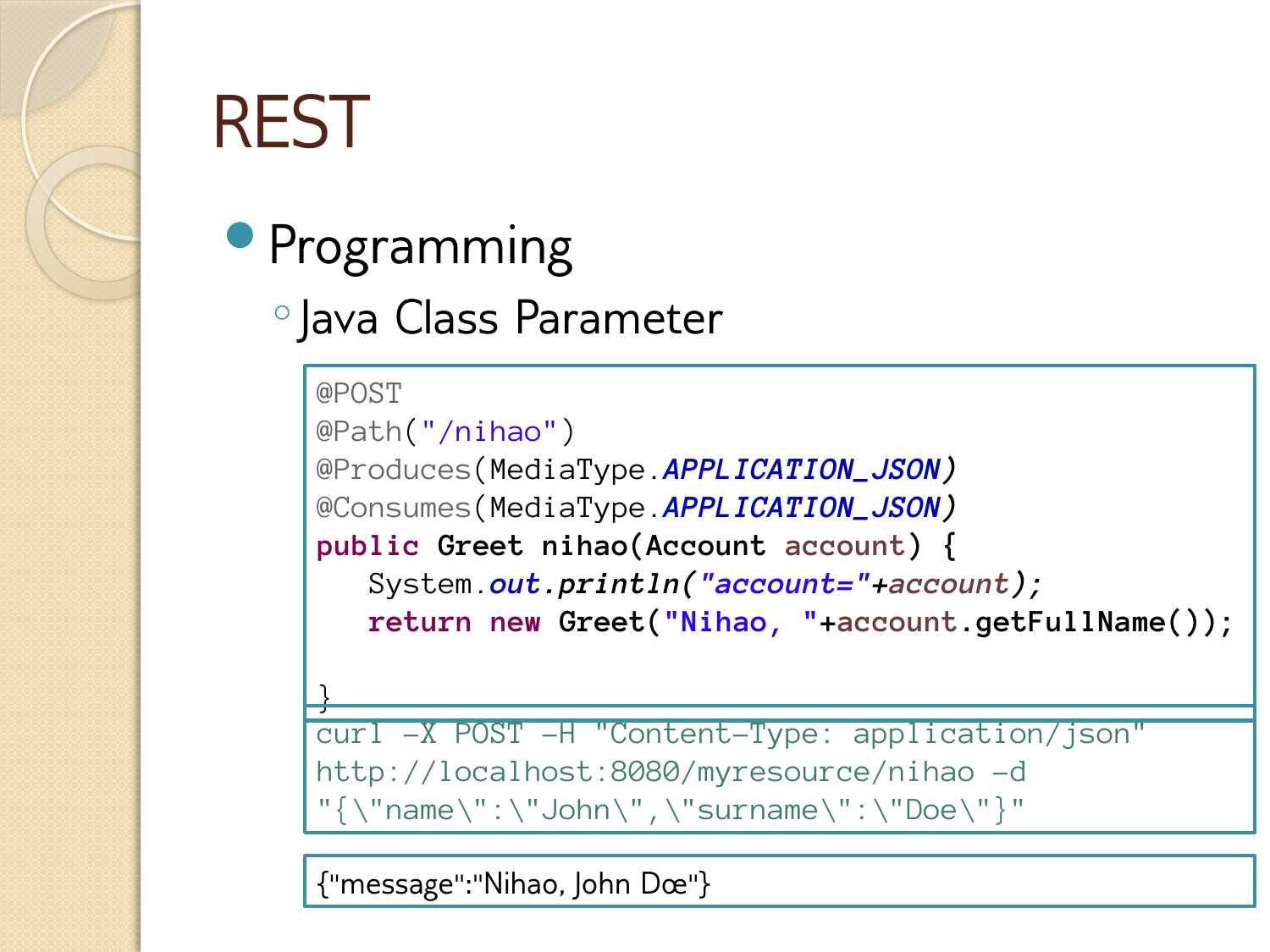

# REST
Programming
Java Class Parameter

@POST
@Path("/nihao")
@Produces(MediaType.APPLICATION_JSON)
@Consumes(MediaType.APPLICATION_JSON)
public Greet nihao(Account account) {
   System.out.println("account="+account);
   return new Greet("Nihao, "+account.getFullName());
}
curl -X POST -H "Content-Type: application/json" http://localhost:8080/myresource/nihao -d "{\"name\":\"John\",\"surname\":\"Doe\"}"
{"message":"Nihao, John Doe"}